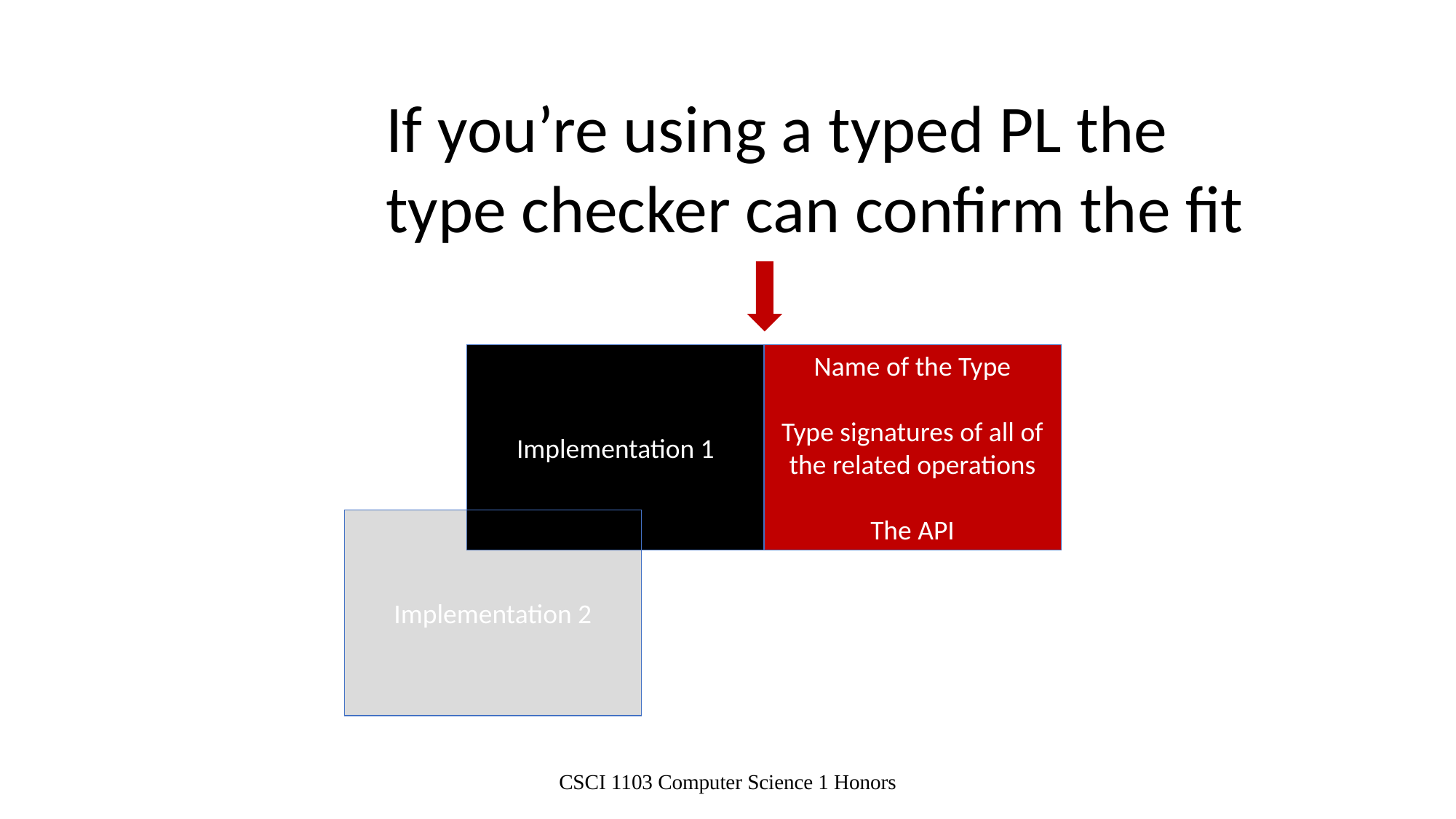

If you’re using a typed PL the type checker can confirm the fit

Implementation 1
Name of the Type

Type signatures of all of the related operations

The API
Implementation 2
CSCI 1103 Computer Science 1 Honors